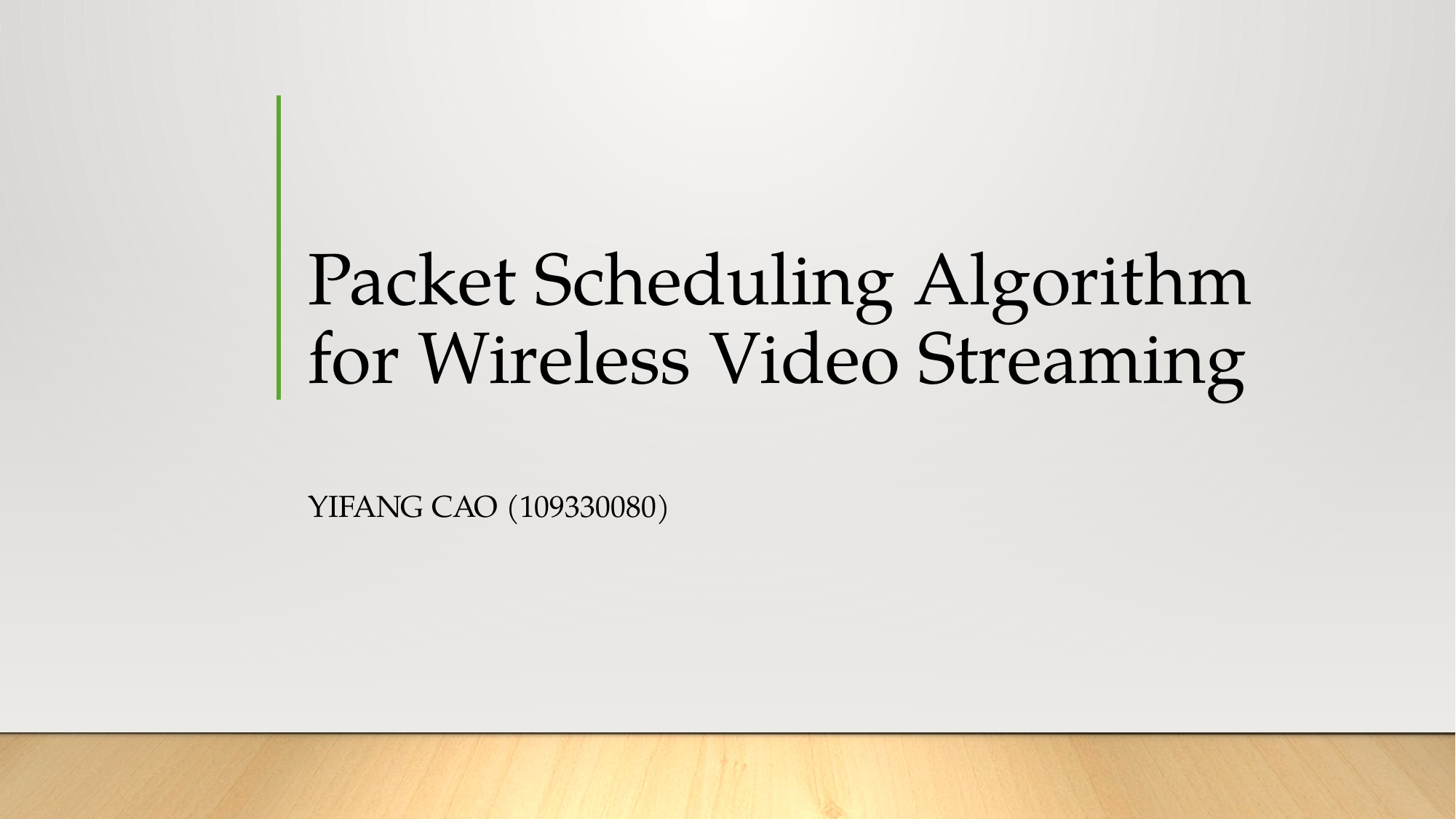

# Packet Scheduling Algorithm for Wireless Video Streaming
Yifang Cao (109330080)